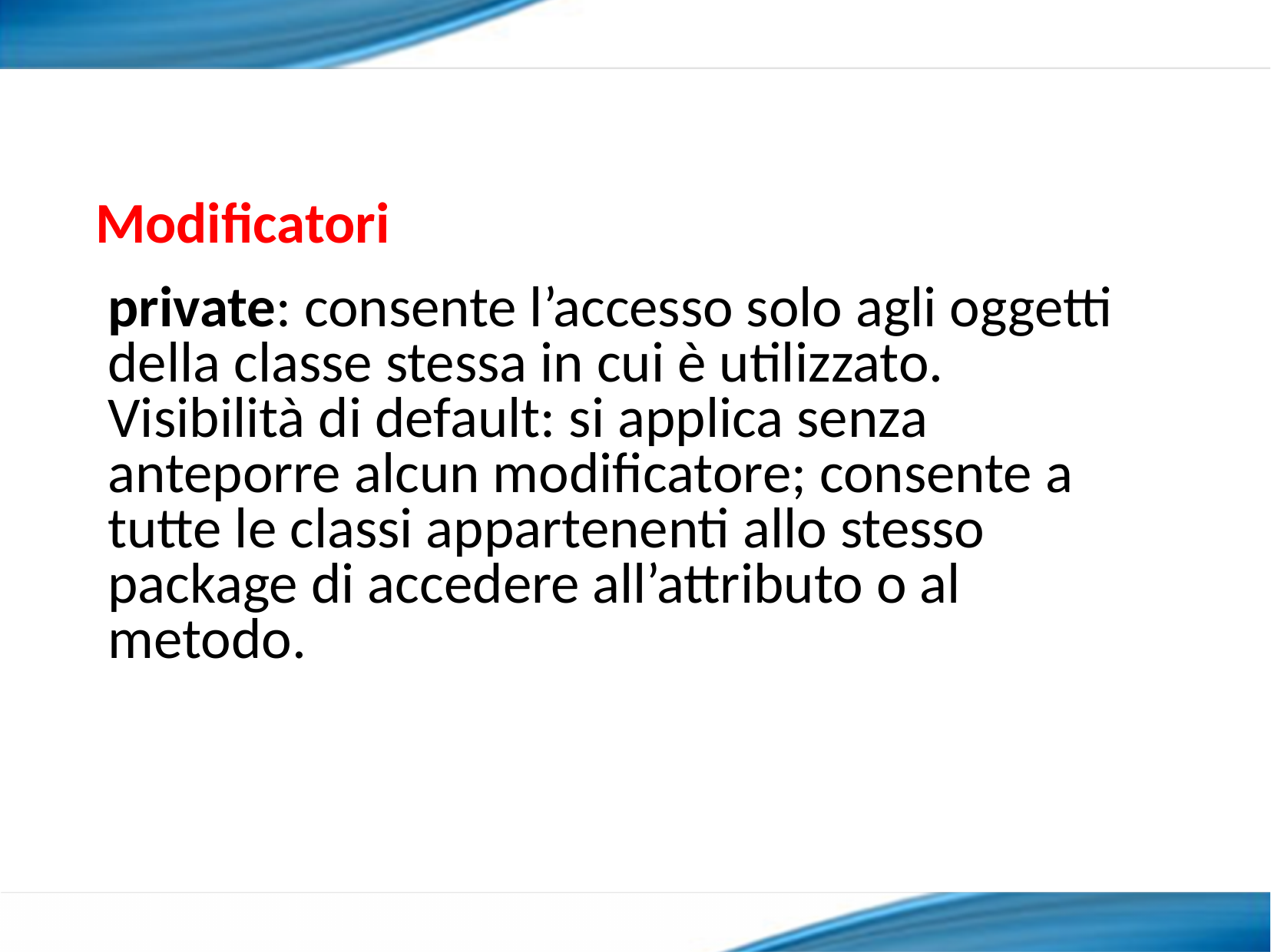

Modificatori
private: consente l’accesso solo agli oggetti della classe stessa in cui è utilizzato.
Visibilità di default: si applica senza anteporre alcun modificatore; consente a tutte le classi appartenenti allo stesso package di accedere all’attributo o al metodo.